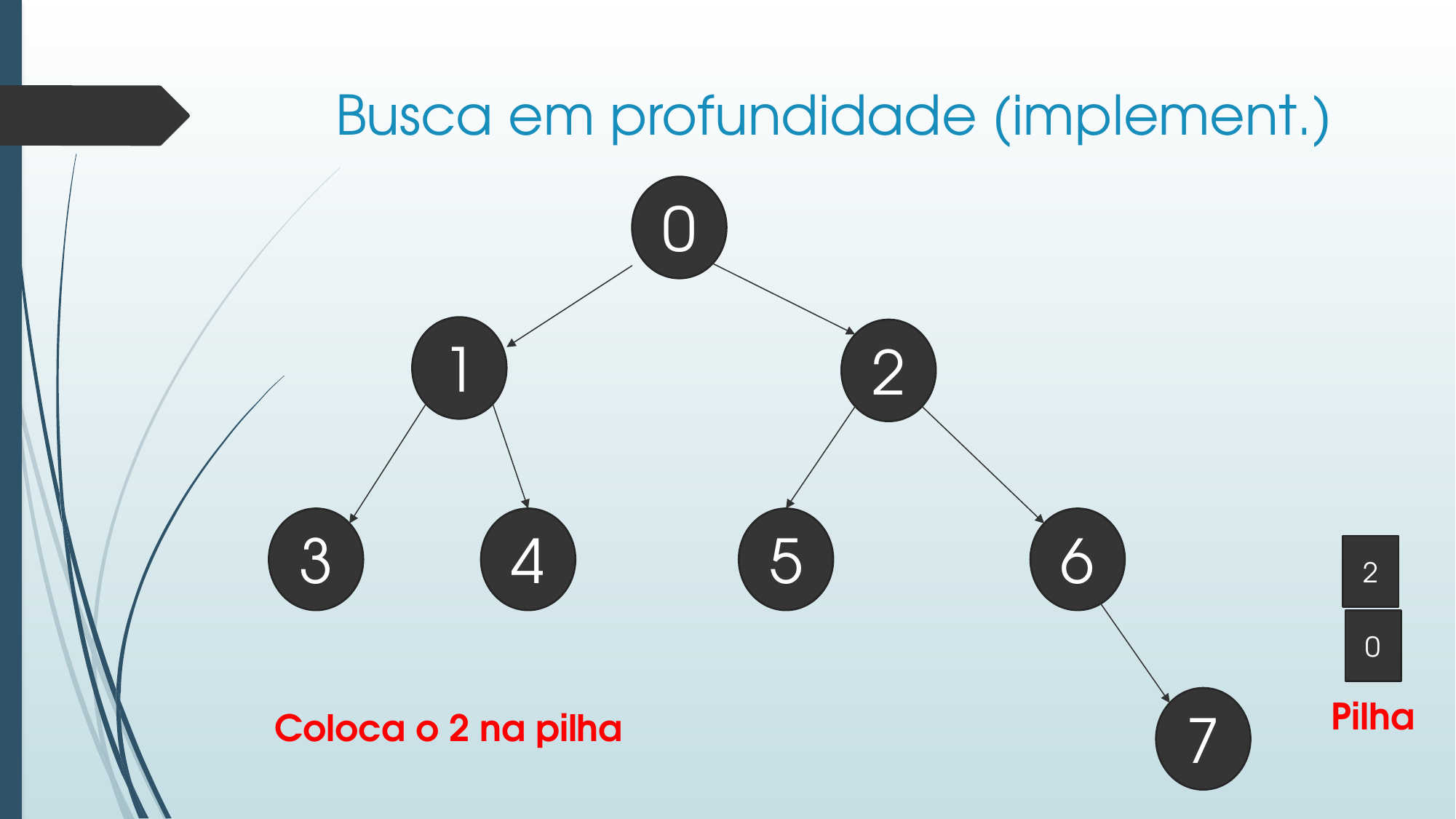

# Busca em profundidade (implement.)
0
1
2
3
4
5
6
2
0
7
Pilha
Coloca o 2 na pilha